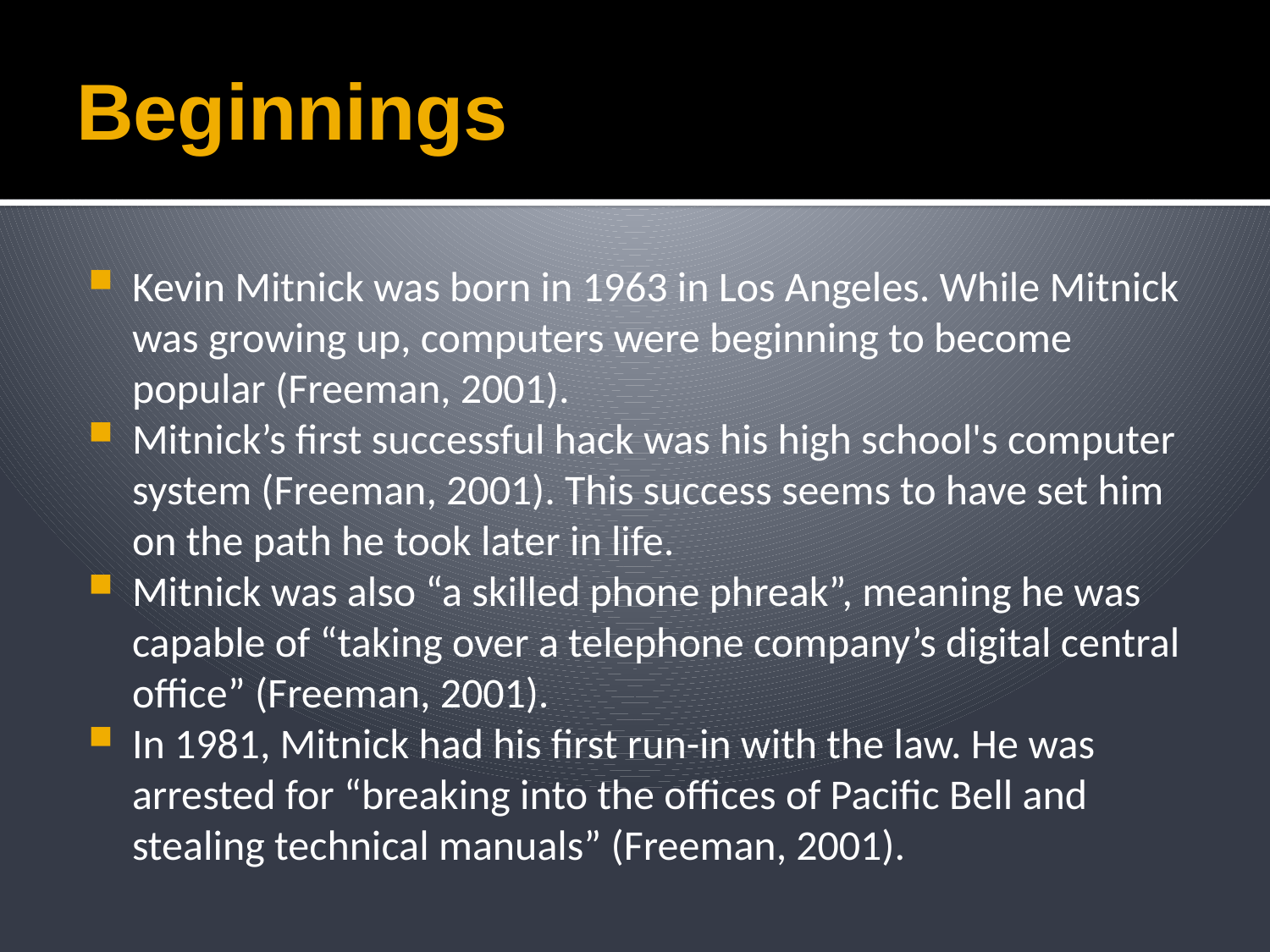

# Beginnings
Kevin Mitnick was born in 1963 in Los Angeles. While Mitnick was growing up, computers were beginning to become popular (Freeman, 2001).
Mitnick’s first successful hack was his high school's computer system (Freeman, 2001). This success seems to have set him on the path he took later in life.
Mitnick was also “a skilled phone phreak”, meaning he was capable of “taking over a telephone company’s digital central office” (Freeman, 2001).
In 1981, Mitnick had his first run-in with the law. He was arrested for “breaking into the offices of Pacific Bell and stealing technical manuals” (Freeman, 2001).